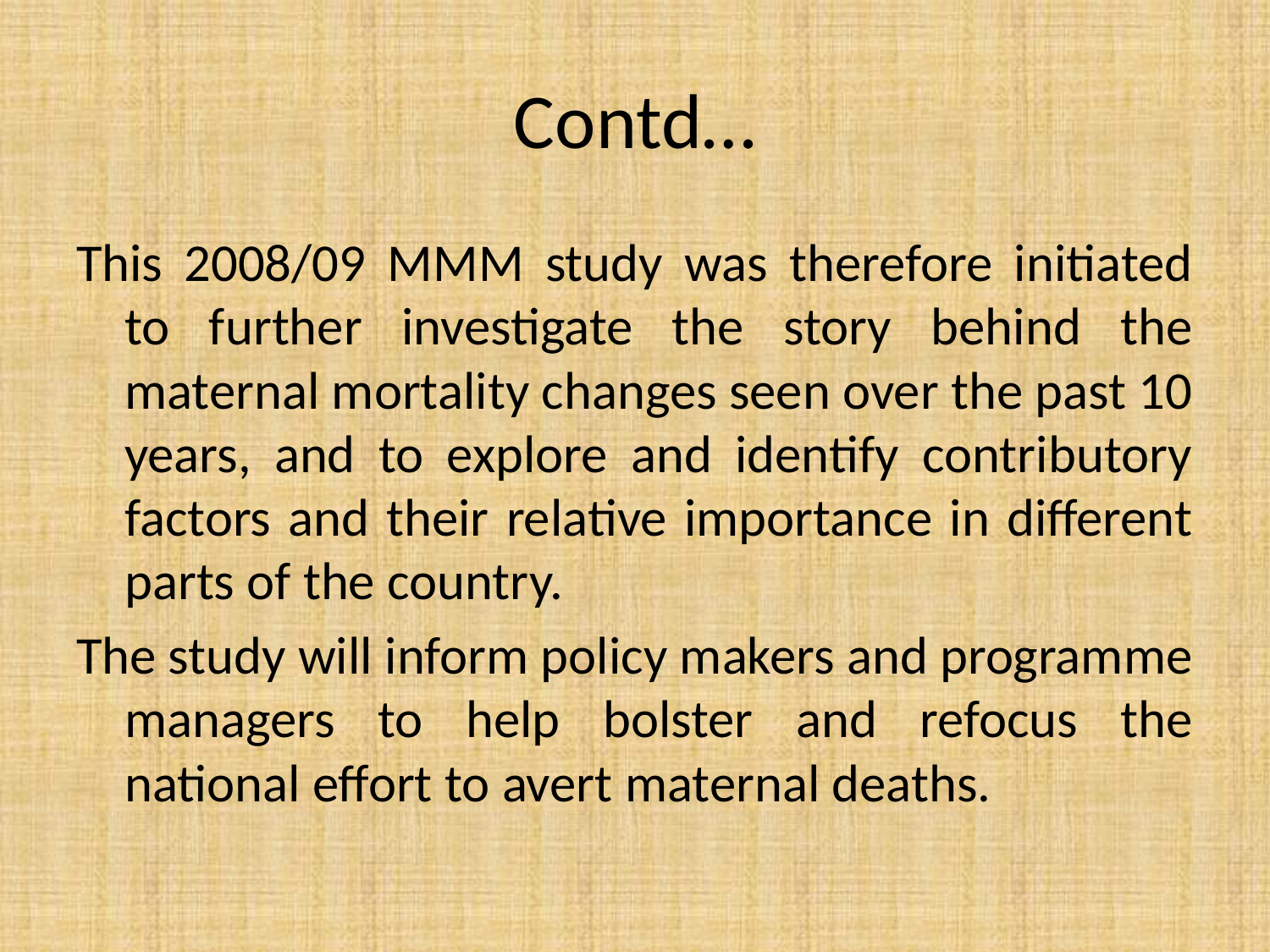

# Contd…
This 2008/09 MMM study was therefore initiated to further investigate the story behind the maternal mortality changes seen over the past 10 years, and to explore and identify contributory factors and their relative importance in different parts of the country.
The study will inform policy makers and programme managers to help bolster and refocus the national effort to avert maternal deaths.